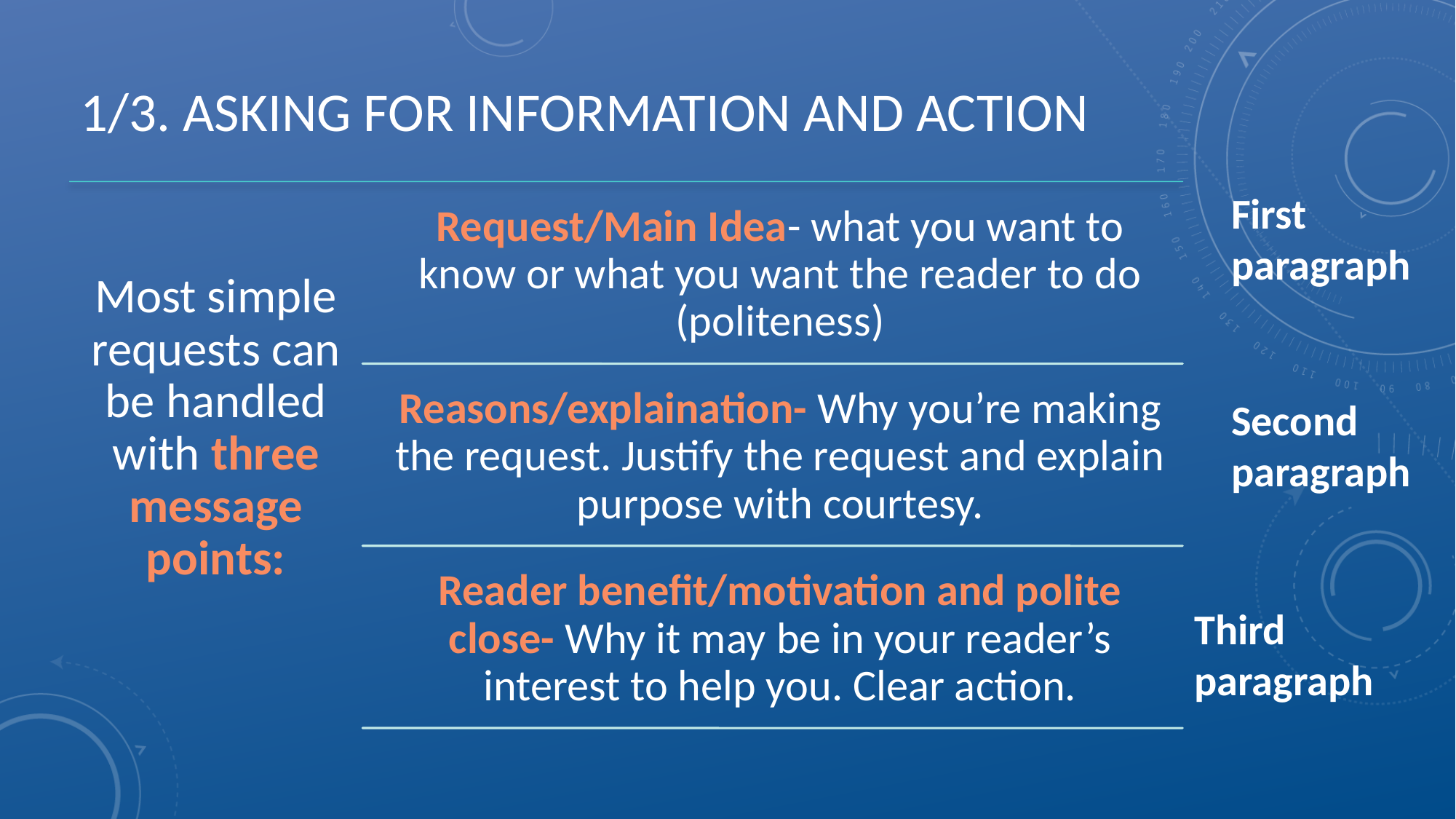

# 1/3. Asking for Information and Action

Most simple requests can be handled with three message points:
Request/Main Idea- what you want to know or what you want the reader to do (politeness)
Reasons/explaination- Why you’re making the request. Justify the request and explain purpose with courtesy.
Reader benefit/motivation and polite close- Why it may be in your reader’s interest to help you. Clear action.
First paragraph
Second paragraph
Third paragraph